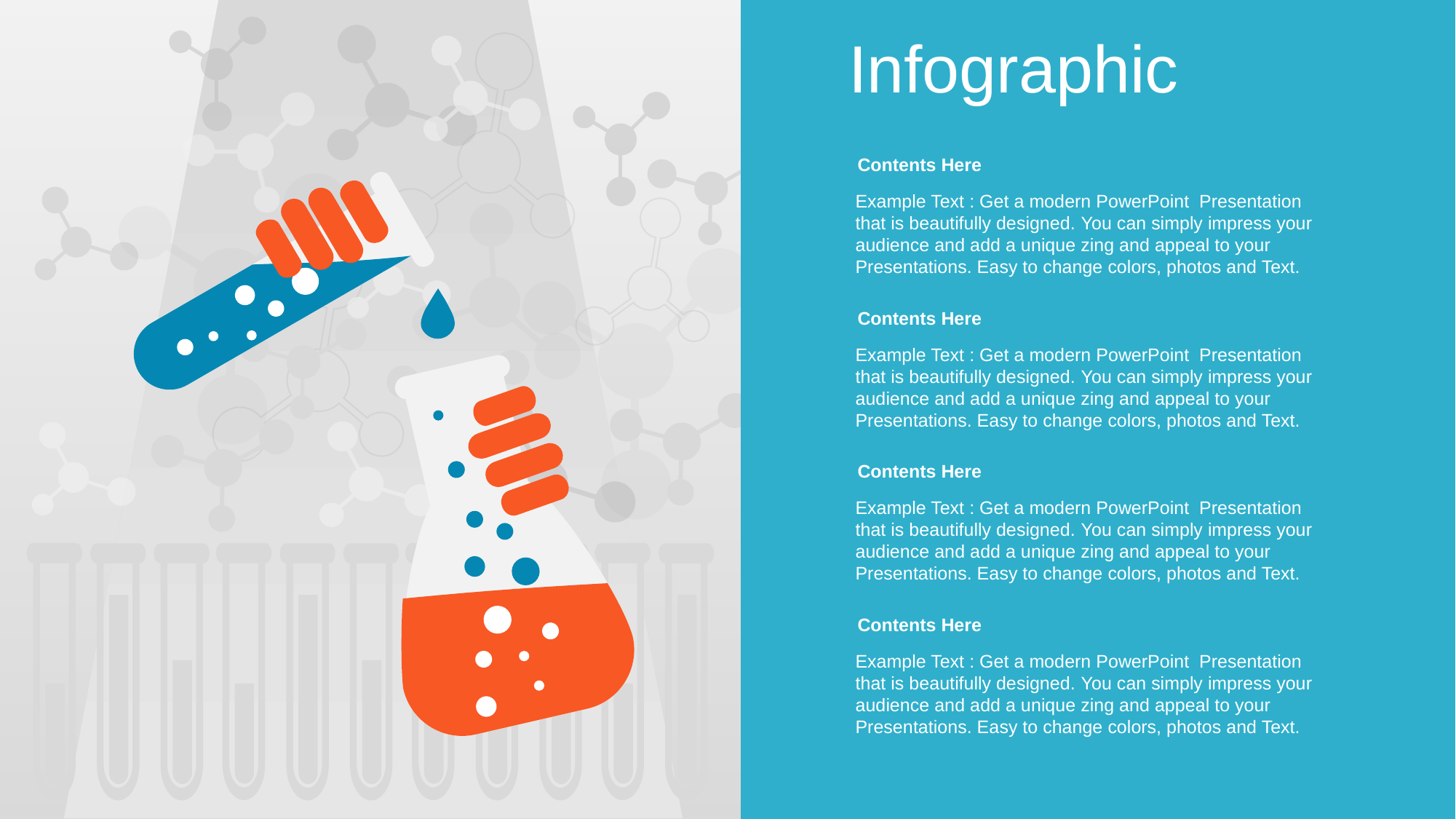

Infographic
Contents Here
Example Text : Get a modern PowerPoint  Presentation that is beautifully designed. You can simply impress your audience and add a unique zing and appeal to your Presentations. Easy to change colors, photos and Text.

Contents Here
Example Text : Get a modern PowerPoint  Presentation that is beautifully designed. You can simply impress your audience and add a unique zing and appeal to your Presentations. Easy to change colors, photos and Text.

Contents Here
Example Text : Get a modern PowerPoint  Presentation that is beautifully designed. You can simply impress your audience and add a unique zing and appeal to your Presentations. Easy to change colors, photos and Text.
Contents Here
Example Text : Get a modern PowerPoint  Presentation that is beautifully designed. You can simply impress your audience and add a unique zing and appeal to your Presentations. Easy to change colors, photos and Text.